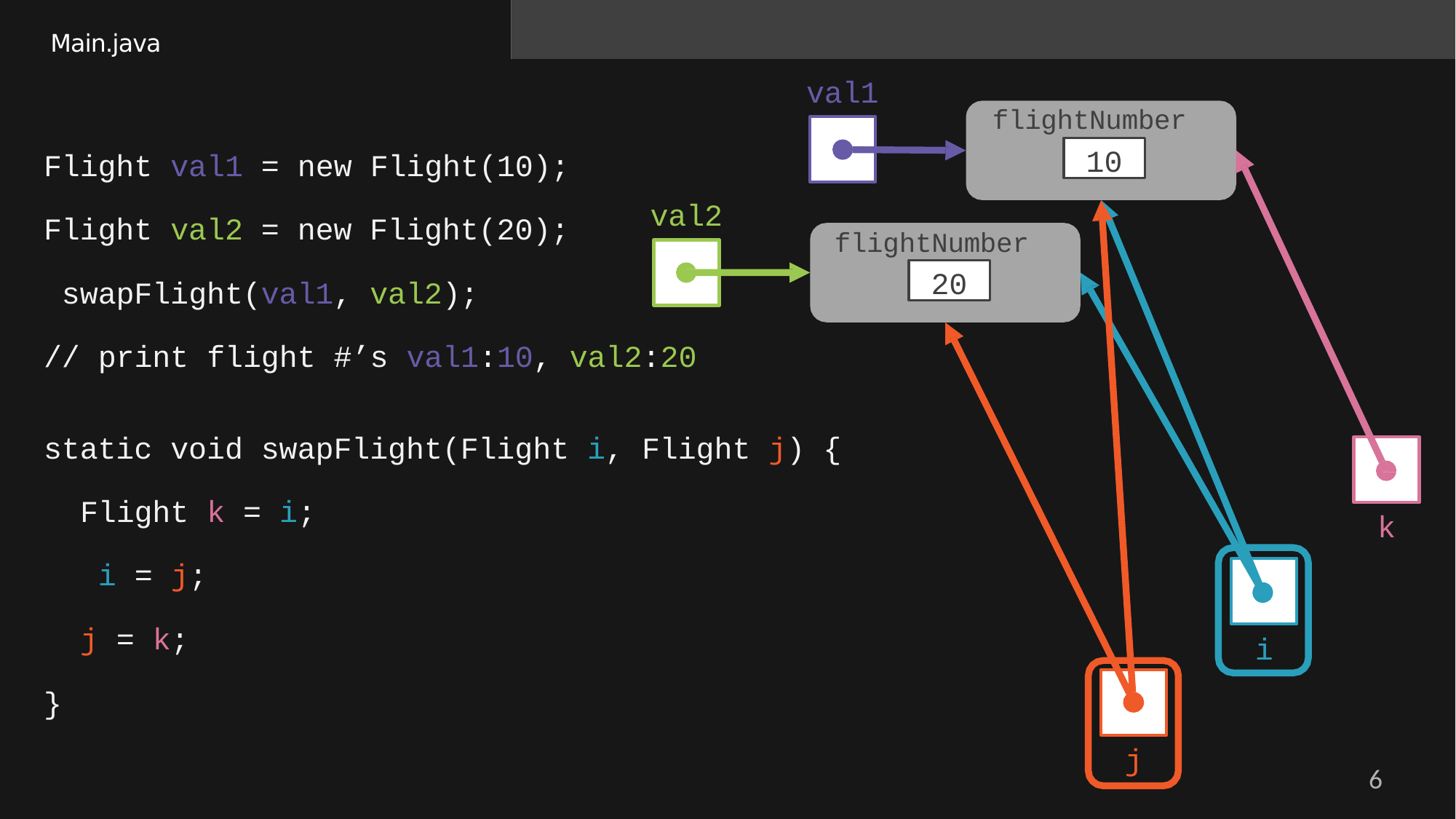

Main.java
# val1

flightNumber

10
Flight val1 = new Flight(10);
Flight val2 = new Flight(20);  swapFlight(val1, val2);

val2

flightNumber

20
// print flight #’s val1:10, val2:20
static void swapFlight(Flight i, Flight j) {
Flight k = i;  i = j;
j = k;
}
k

i

j
6